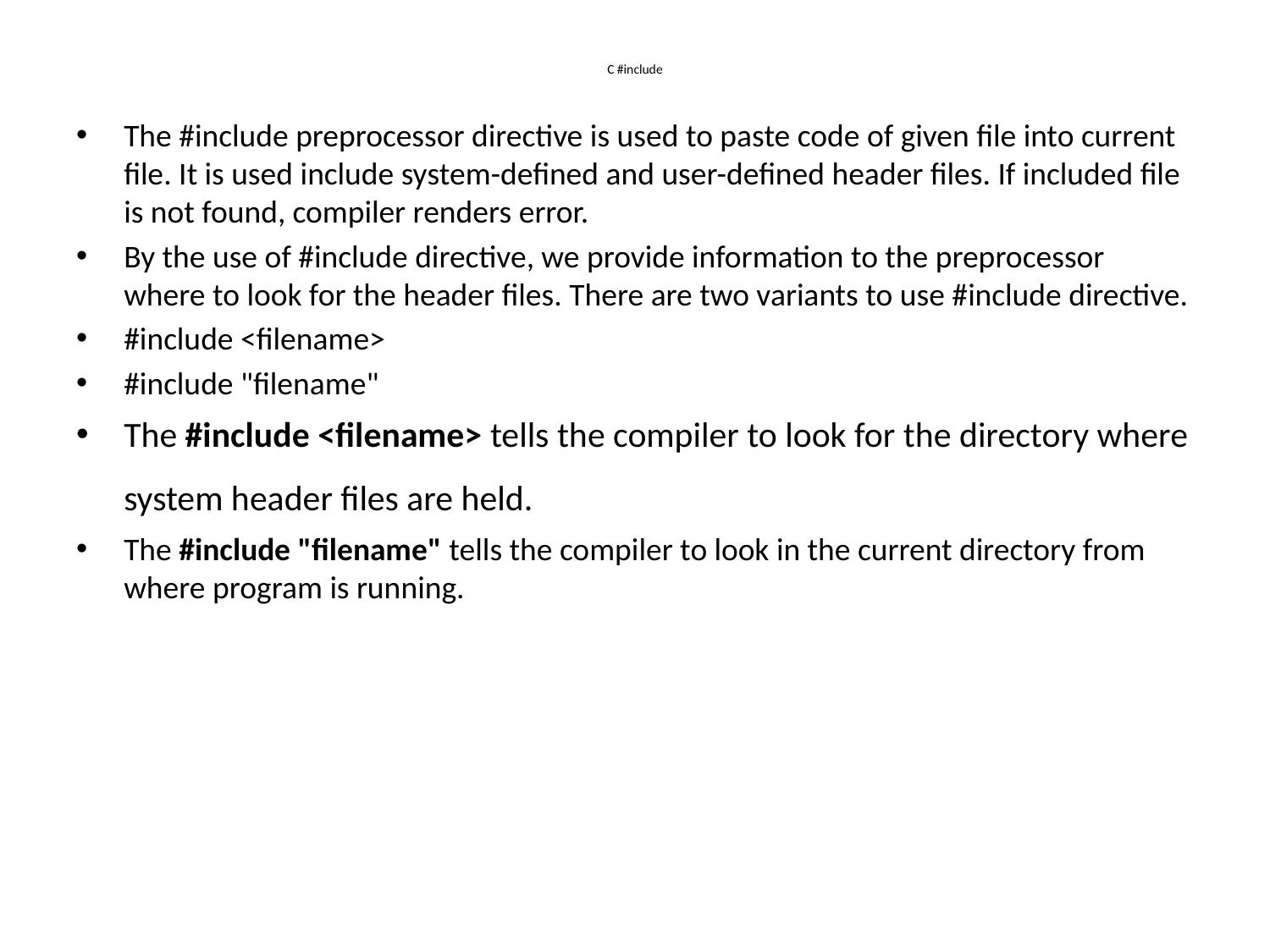

# C #include
The #include preprocessor directive is used to paste code of given file into current file. It is used include system-defined and user-defined header files. If included file is not found, compiler renders error.
By the use of #include directive, we provide information to the preprocessor where to look for the header files. There are two variants to use #include directive.
#include <filename>
#include "filename"
The #include <filename> tells the compiler to look for the directory where system header files are held.
The #include "filename" tells the compiler to look in the current directory from where program is running.